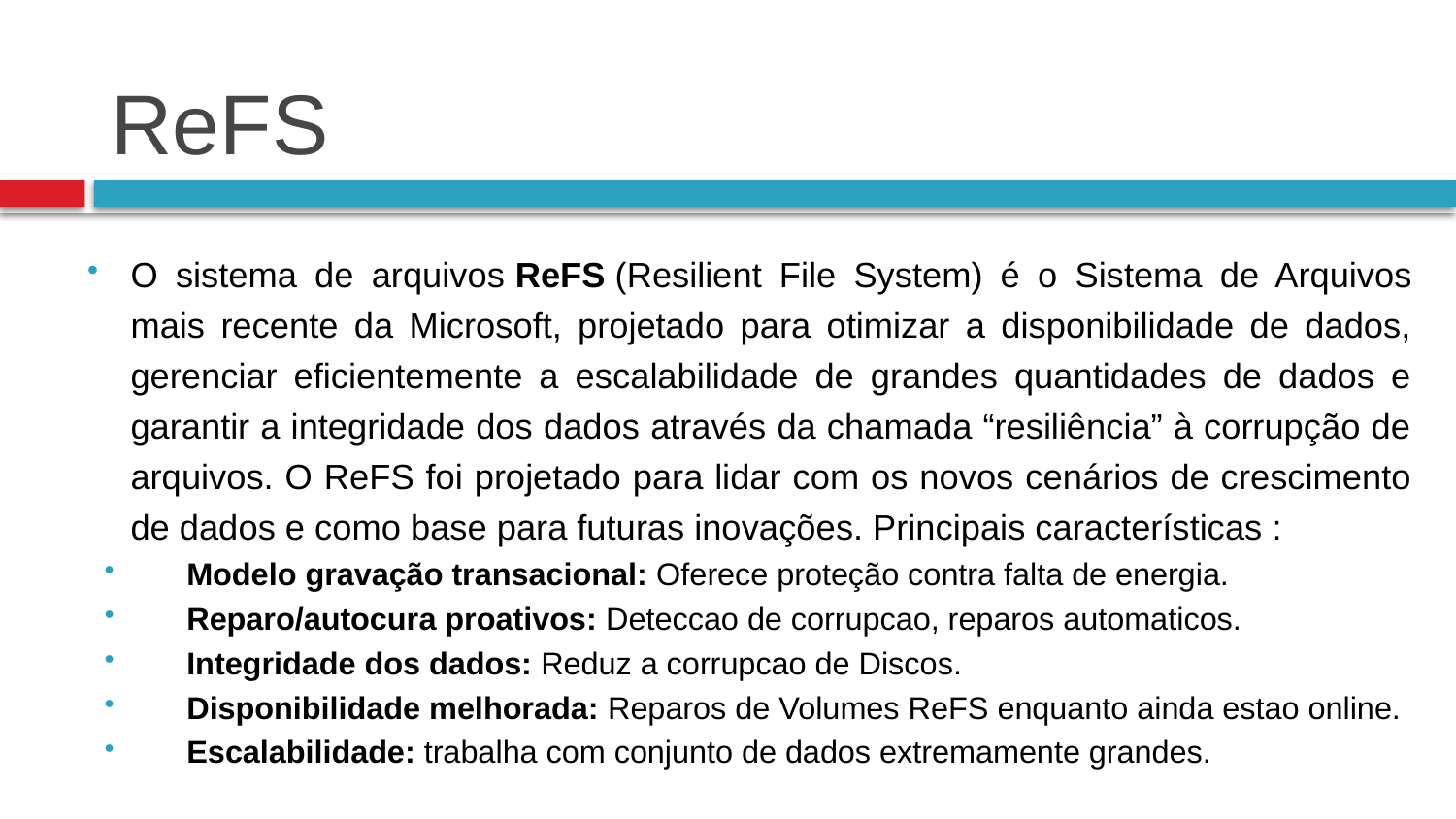

# ReFS
O sistema de arquivos ReFS (Resilient File System) é o Sistema de Arquivos mais recente da Microsoft, projetado para otimizar a disponibilidade de dados, gerenciar eficientemente a escalabilidade de grandes quantidades de dados e garantir a integridade dos dados através da chamada “resiliência” à corrupção de arquivos. O ReFS foi projetado para lidar com os novos cenários de crescimento de dados e como base para futuras inovações. Principais características :
Modelo gravação transacional: Oferece proteção contra falta de energia.
Reparo/autocura proativos: Deteccao de corrupcao, reparos automaticos.
Integridade dos dados: Reduz a corrupcao de Discos.
Disponibilidade melhorada: Reparos de Volumes ReFS enquanto ainda estao online.
Escalabilidade: trabalha com conjunto de dados extremamente grandes.